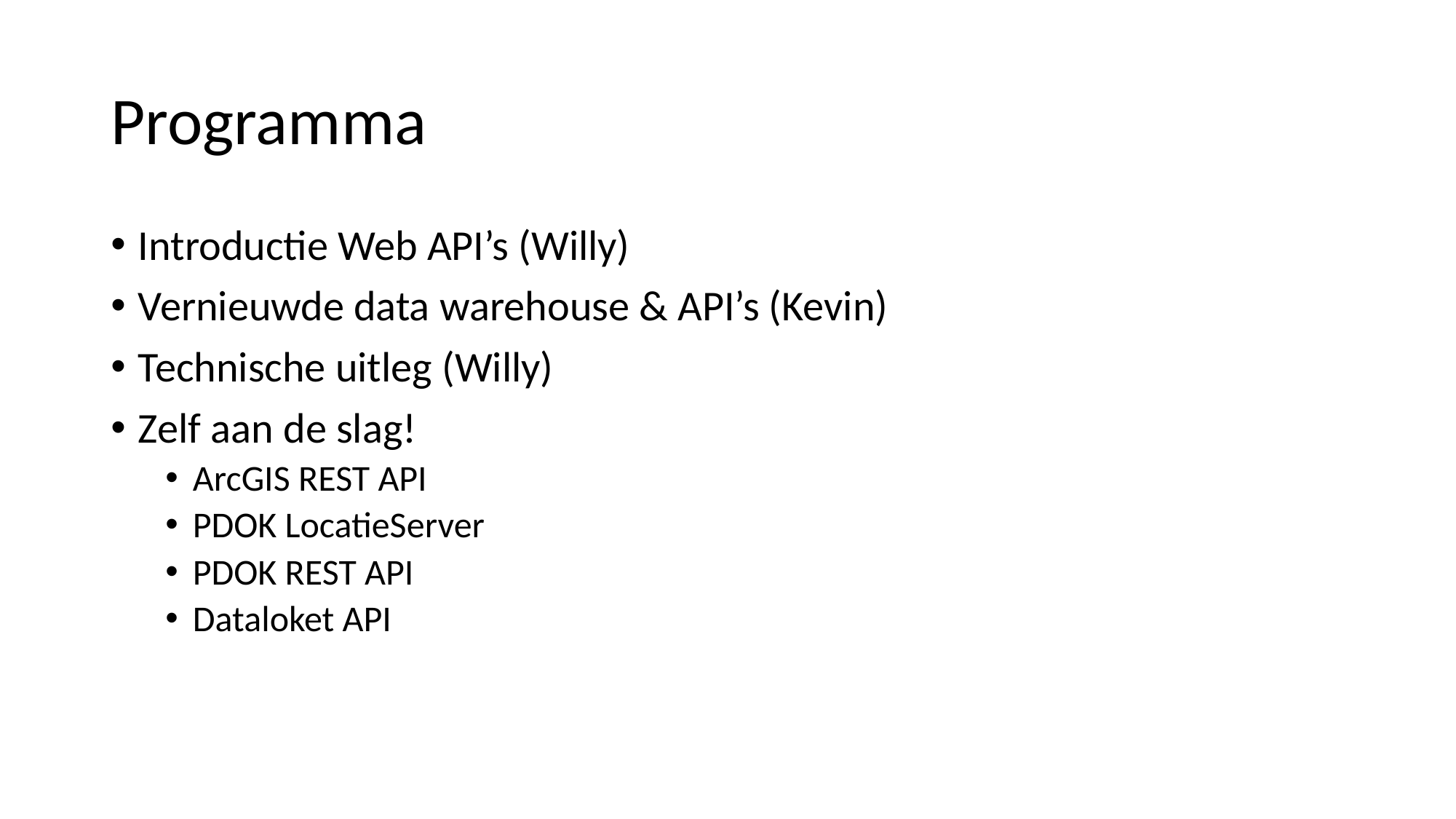

# Programma
Introductie Web API’s (Willy)
Vernieuwde data warehouse & API’s (Kevin)
Technische uitleg (Willy)
Zelf aan de slag!
ArcGIS REST API
PDOK LocatieServer
PDOK REST API
Dataloket API